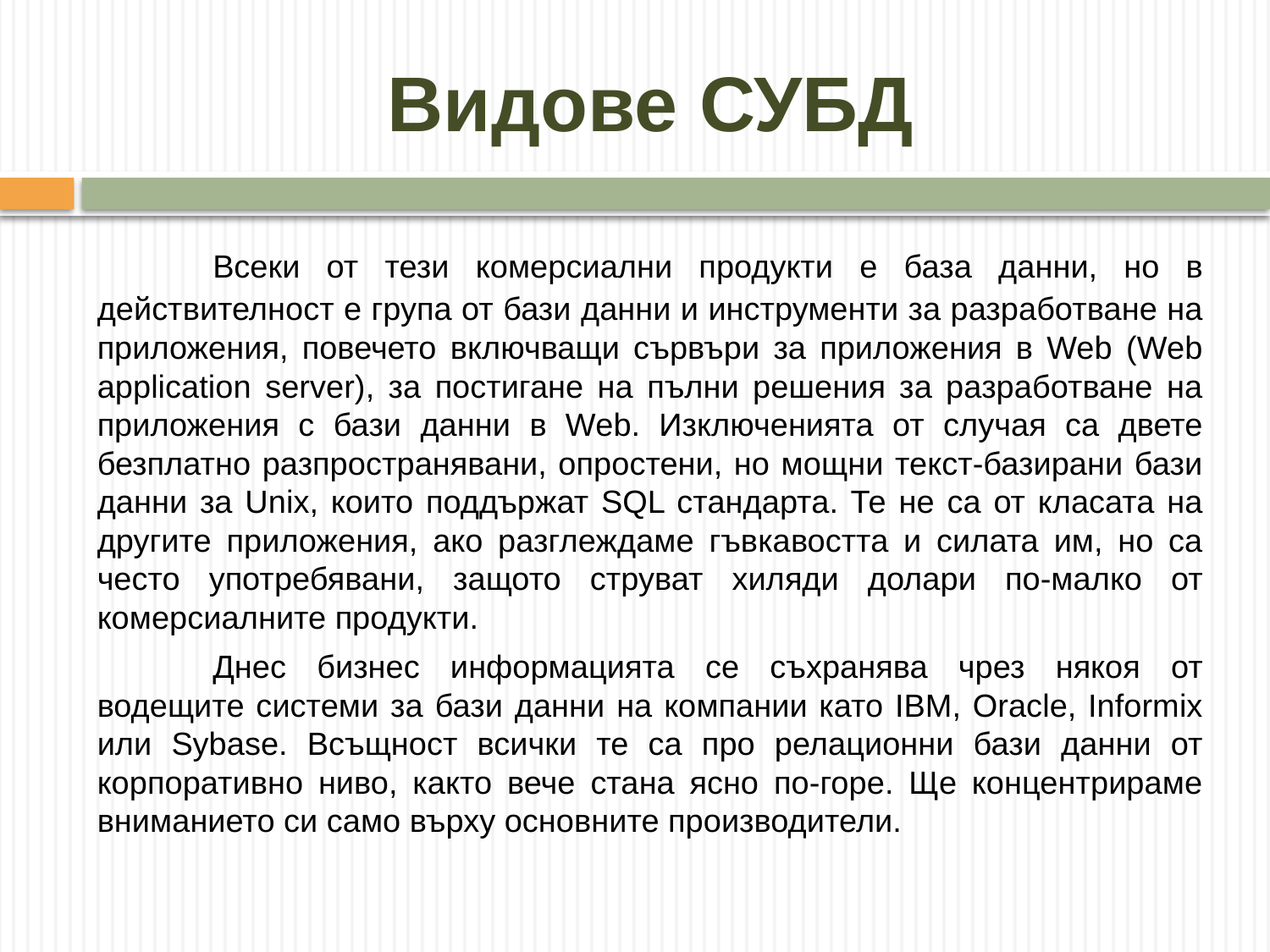

# Видове СУБД
	Всеки от тези комерсиални продукти е базa данни, но в действителност е група от бази данни и инструменти за разработване на приложения, повечето включващи сървъри за приложения в Web (Web application server), за постигане на пълни решения за разработване на приложения с бази данни в Web. Изключенията от случая са двете безплатно разпространявани, опростени, но мощни текст-базирани бази данни за Unix, които поддържат SQL стандарта. Те не са от класата на другите приложения, ако разглеждаме гъвкавостта и силата им, но са често употребявани, защото струват хиляди долари по-малко от комерсиалните продукти.
	Днес бизнес информацията се съхранява чрез някоя от водещите системи за бази данни на компании като IBM, Oracle, Informix или Sybase. Всъщност всички те са про релационни бази данни от корпоративно ниво, както вече стана ясно по-горе. Ще концентрираме вниманието си само върху основните производители.